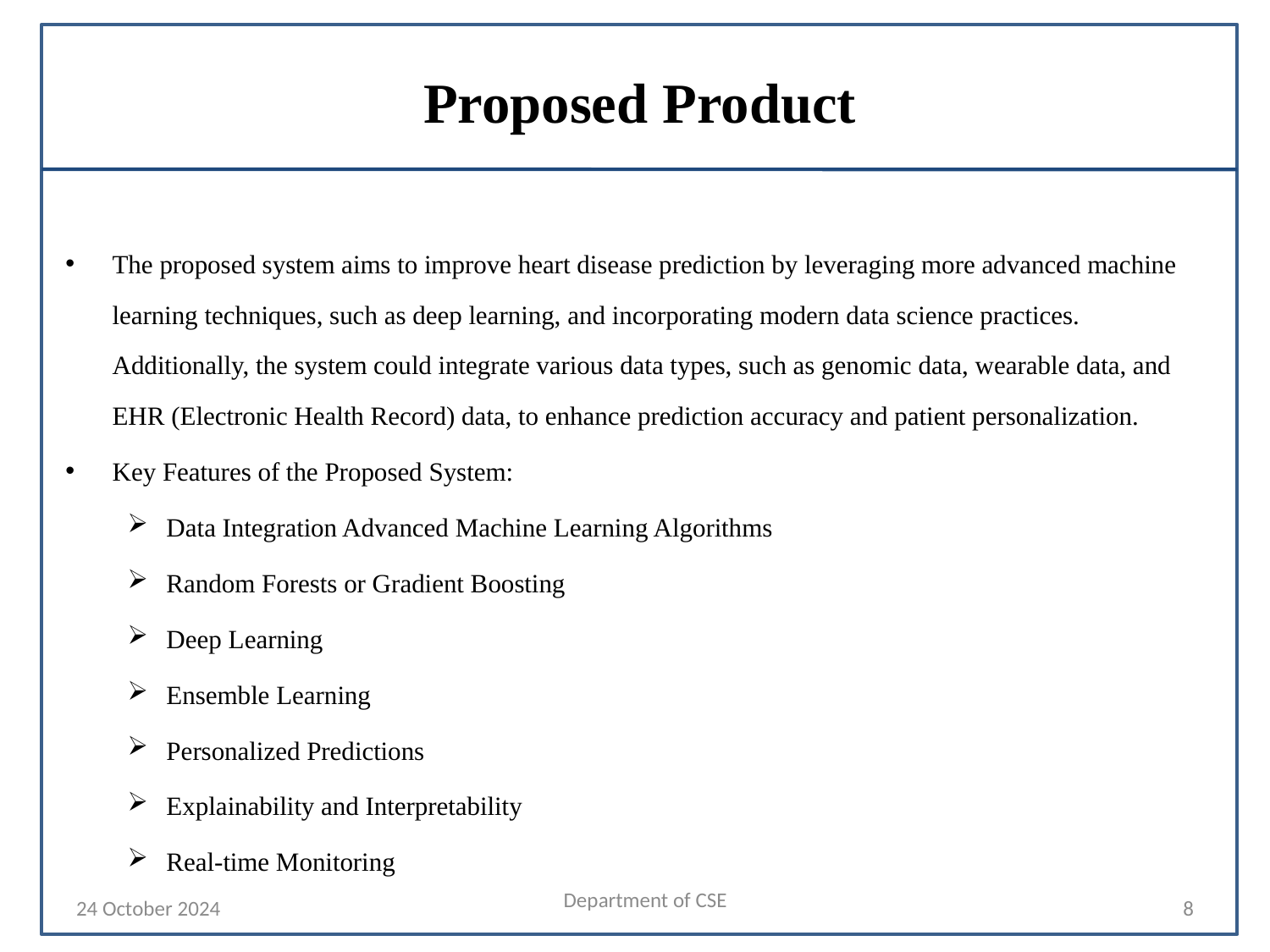

# Proposed Product
The proposed system aims to improve heart disease prediction by leveraging more advanced machine learning techniques, such as deep learning, and incorporating modern data science practices. Additionally, the system could integrate various data types, such as genomic data, wearable data, and EHR (Electronic Health Record) data, to enhance prediction accuracy and patient personalization.
Key Features of the Proposed System:
Data Integration Advanced Machine Learning Algorithms
Random Forests or Gradient Boosting
Deep Learning
Ensemble Learning
Personalized Predictions
Explainability and Interpretability
Real-time Monitoring

Department of CSE
24 October 2024
8